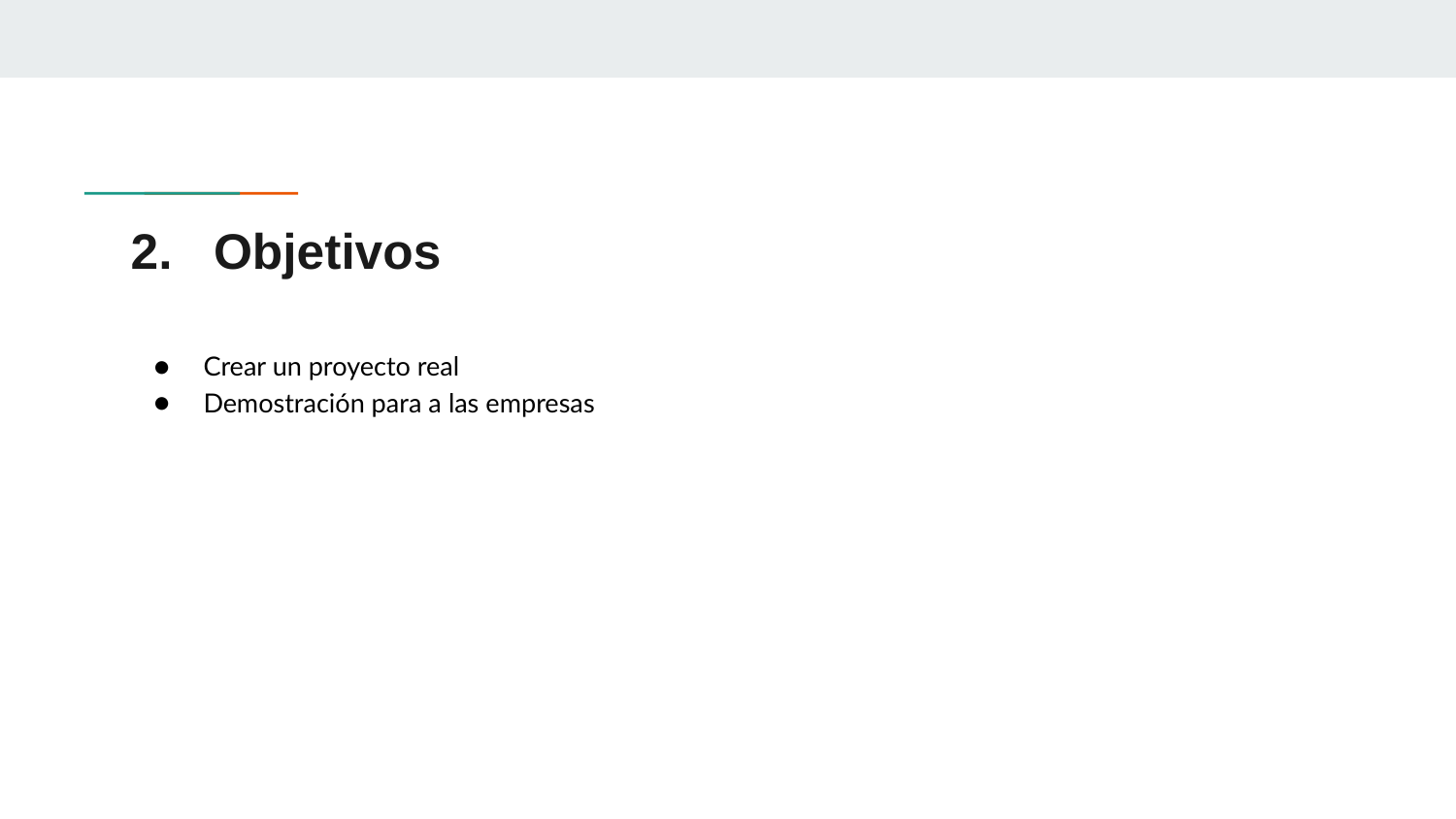

# 2.   Objetivos
Crear un proyecto real
Demostración para a las empresas